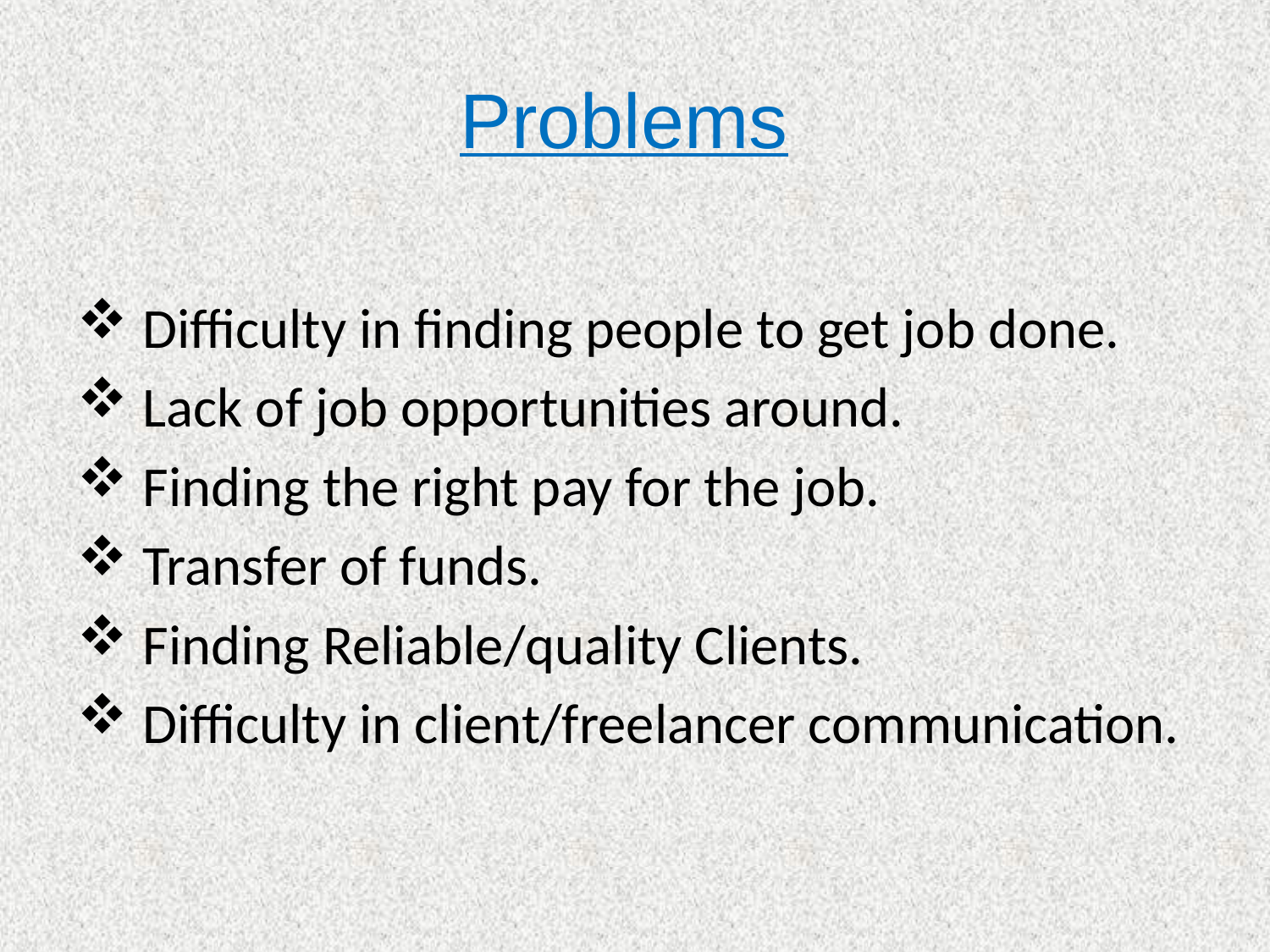

# Problems

Difficulty in finding people to get job done.
Lack of job opportunities around.
Finding the right pay for the job.
Transfer of funds.
Finding Reliable/quality Clients.
Difficulty in client/freelancer communication.